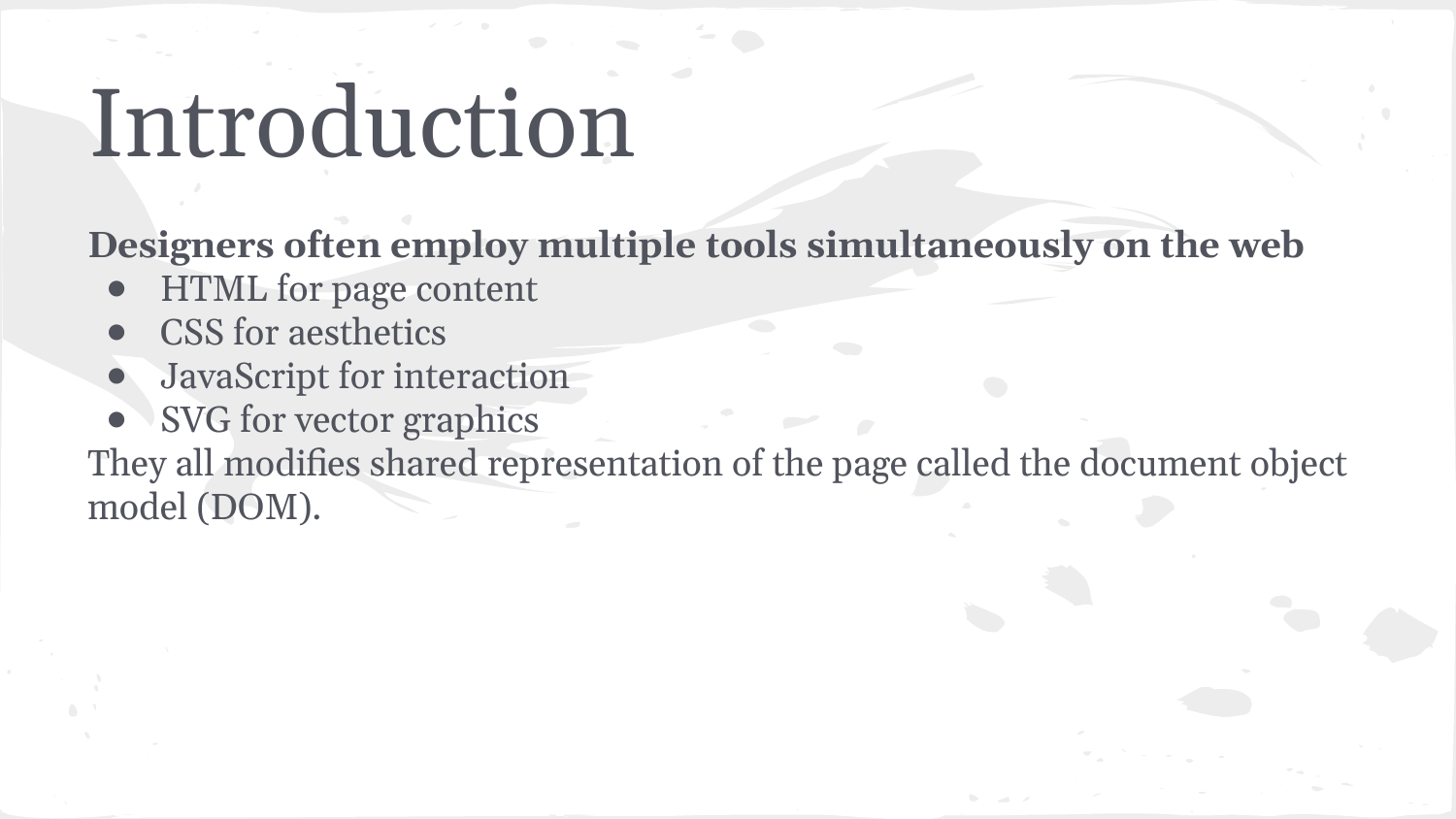

# Introduction
Designers often employ multiple tools simultaneously on the web
HTML for page content
CSS for aesthetics
JavaScript for interaction
SVG for vector graphics
They all modifies shared representation of the page called the document object model (DOM).